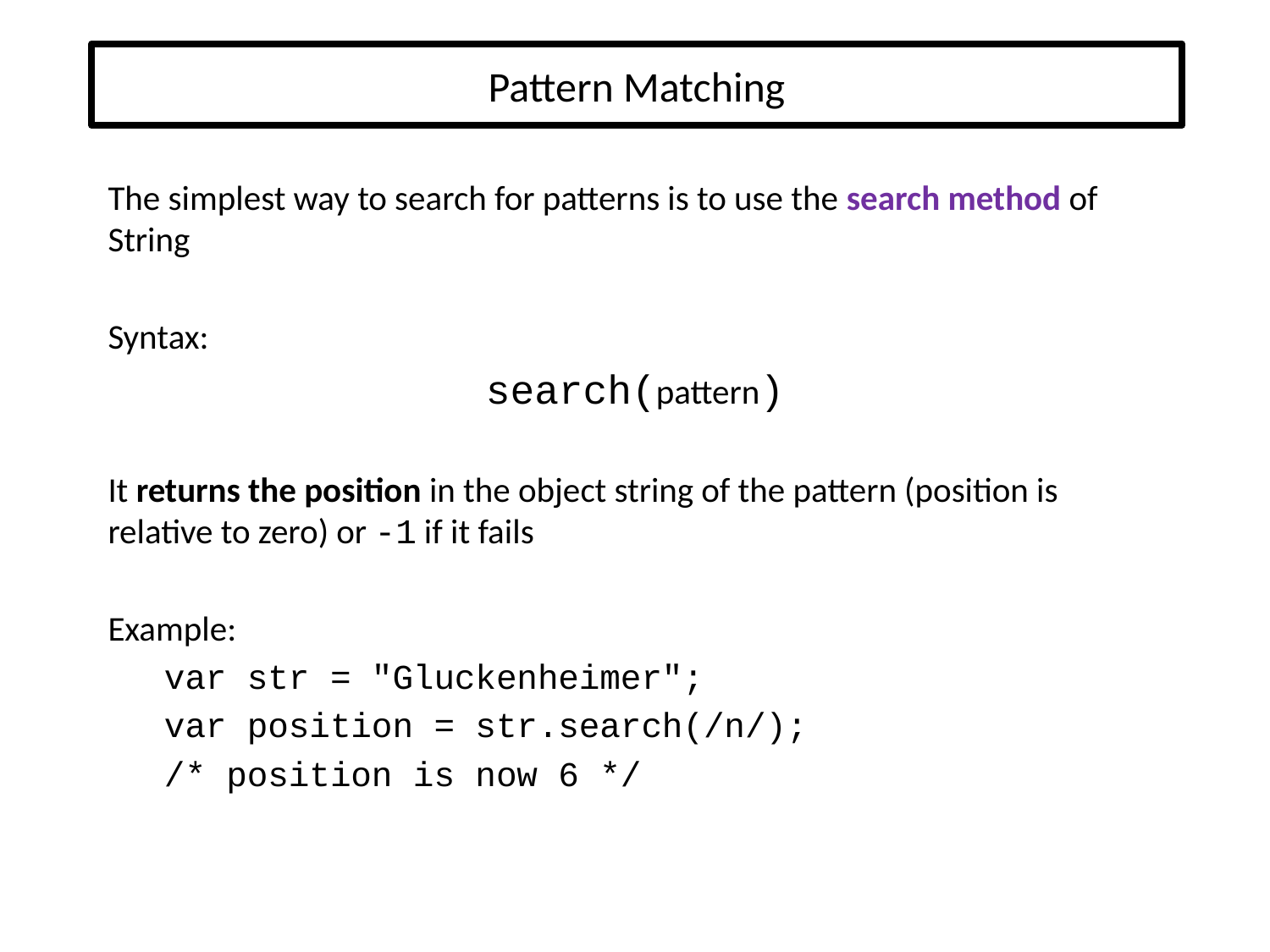

# Pattern Matching
The simplest way to search for patterns is to use the search method of String

Syntax:
search(pattern)

It returns the position in the object string of the pattern (position is relative to zero) or -1 if it fails

Example:
var str = "Gluckenheimer";
var position = str.search(/n/);
/* position is now 6 */